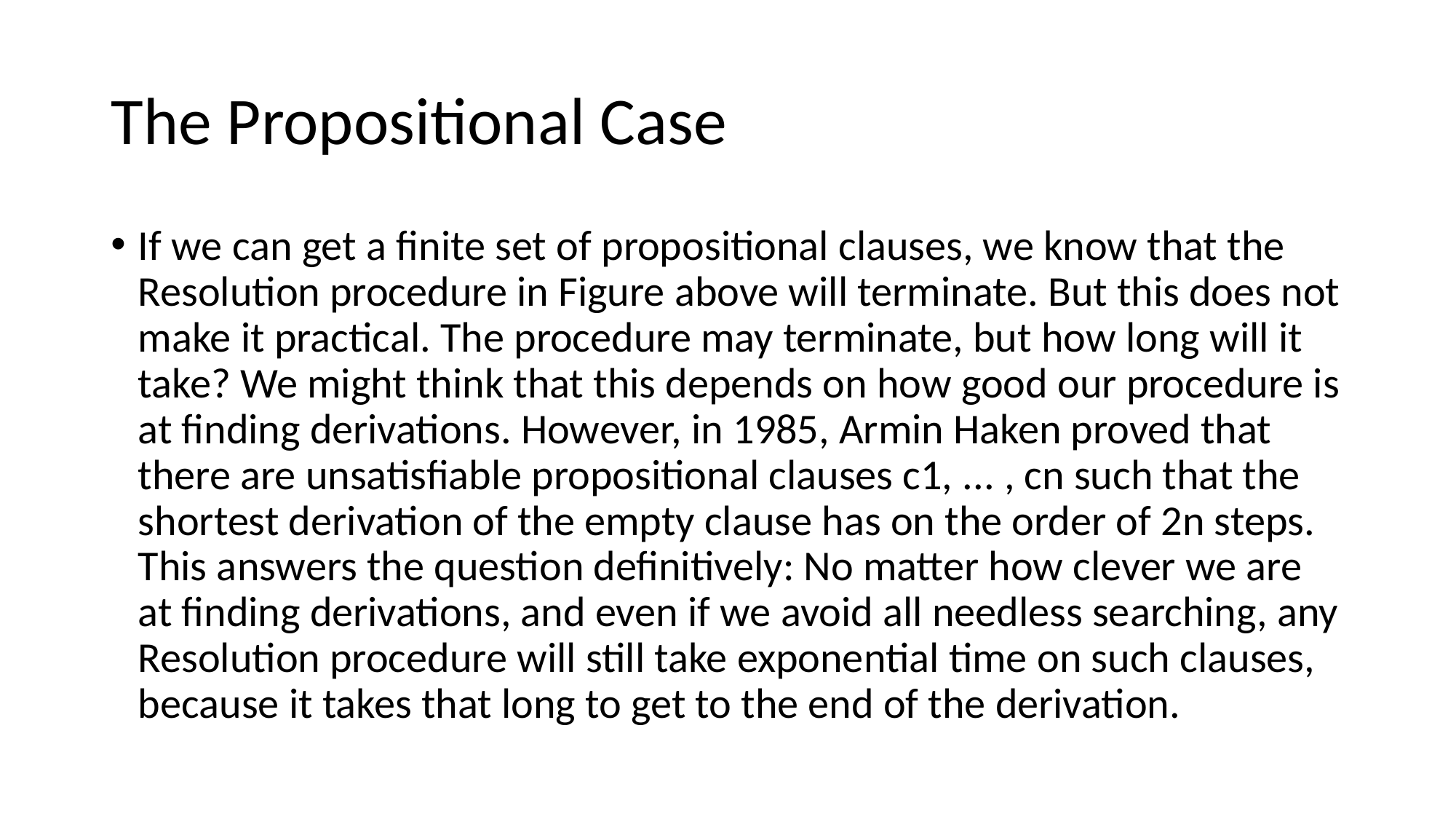

# The Propositional Case
If we can get a finite set of propositional clauses, we know that the Resolution procedure in Figure above will terminate. But this does not make it practical. The procedure may terminate, but how long will it take? We might think that this depends on how good our procedure is at finding derivations. However, in 1985, Armin Haken proved that there are unsatisfiable propositional clauses c1, ... , cn such that the shortest derivation of the empty clause has on the order of 2n steps. This answers the question definitively: No matter how clever we are at finding derivations, and even if we avoid all needless searching, any Resolution procedure will still take exponential time on such clauses, because it takes that long to get to the end of the derivation.